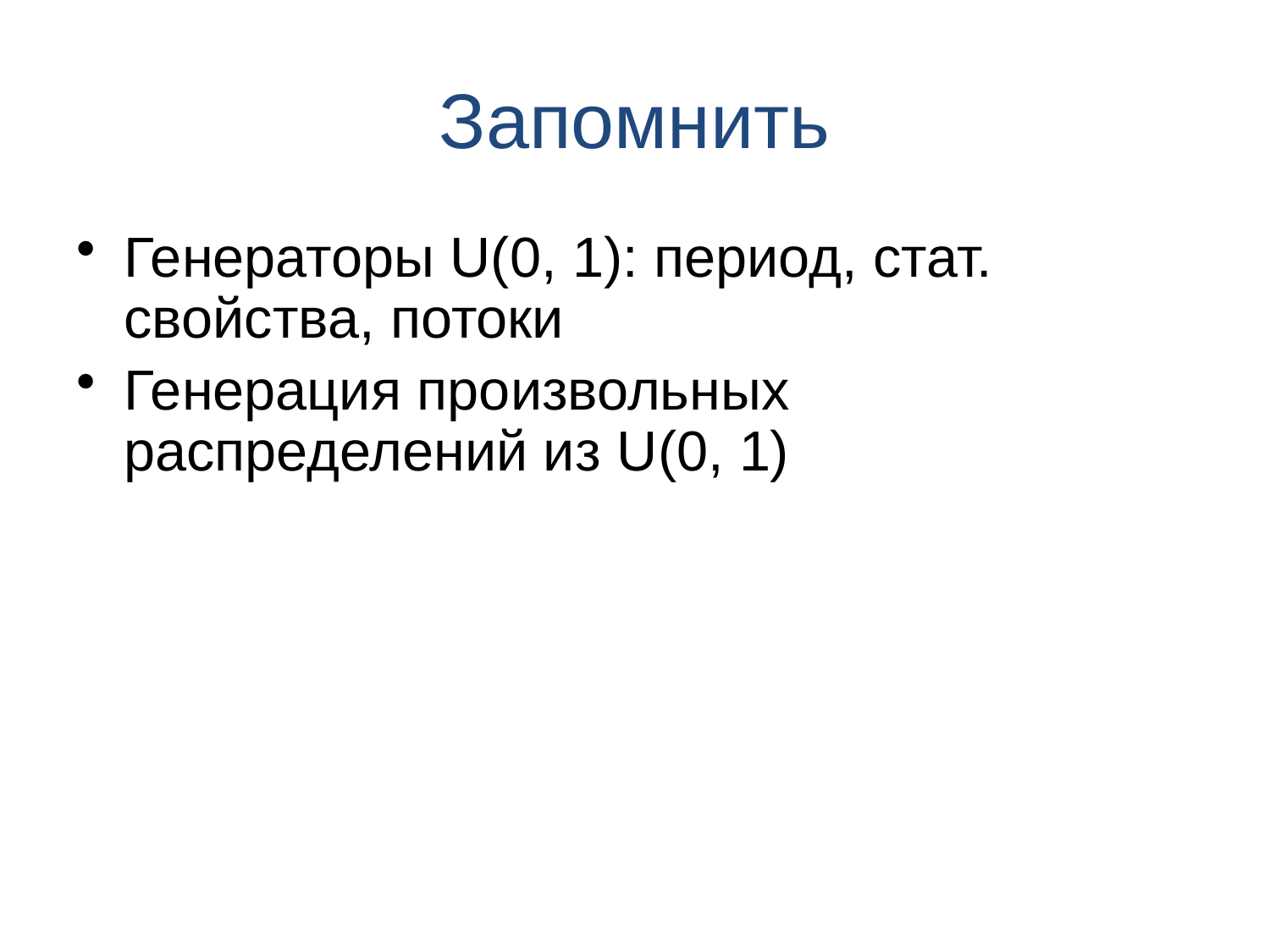

# Запомнить
Генераторы U(0, 1): период, стат. свойства, потоки
Генерация произвольных распределений из U(0, 1)